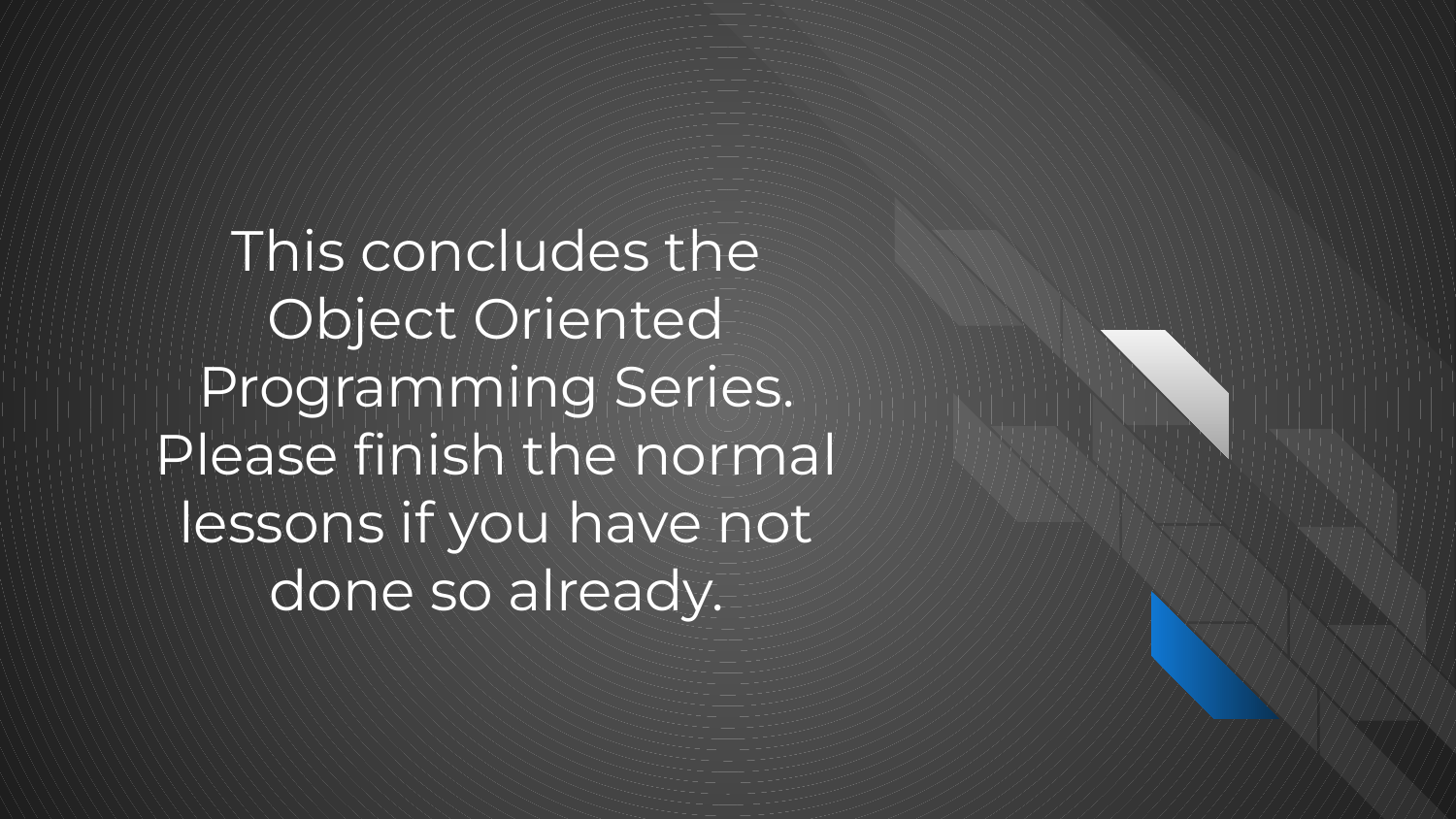

# This concludes the Object Oriented Programming Series. Please finish the normal lessons if you have not done so already.